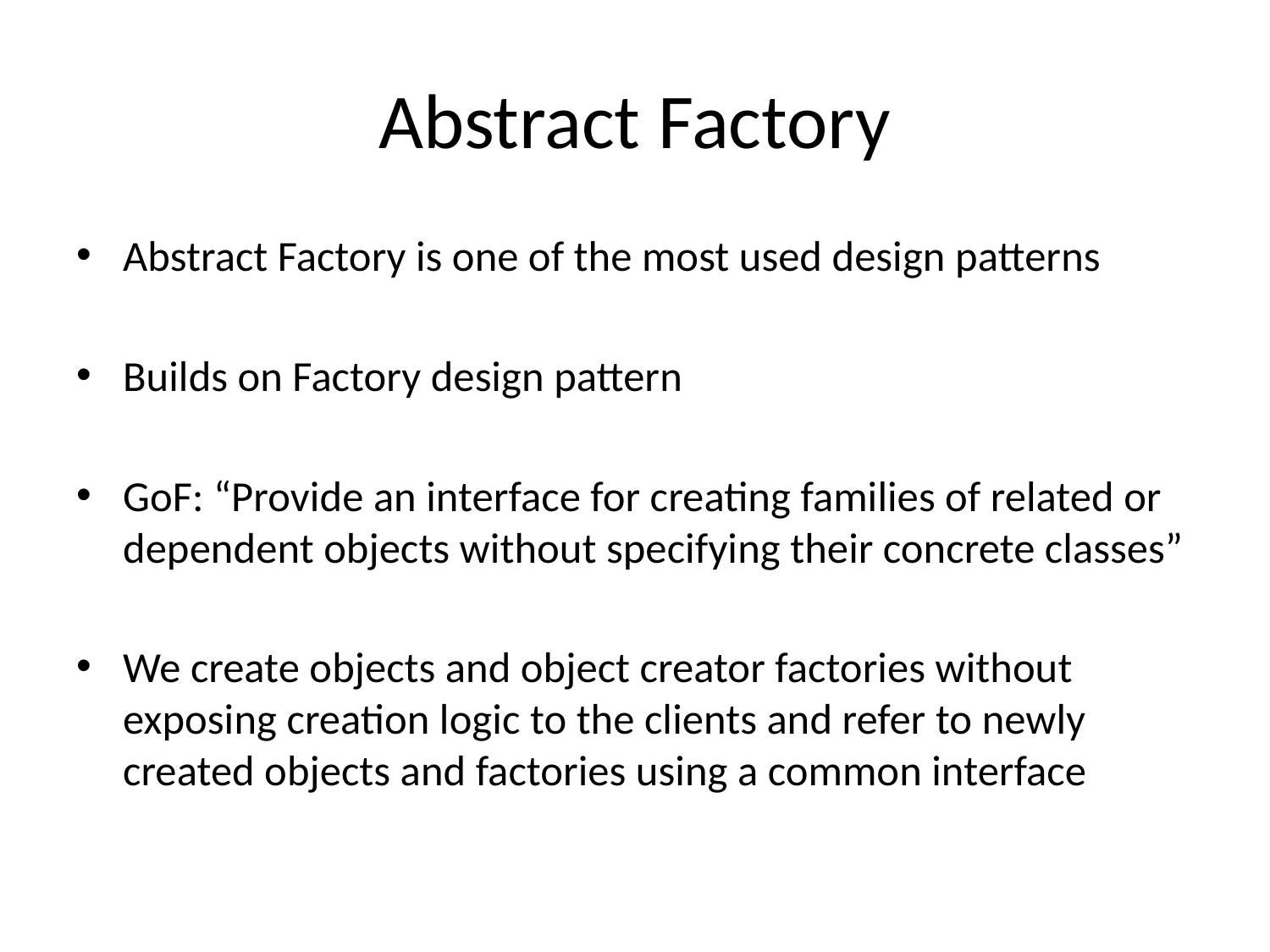

# Abstract Factory
Abstract Factory is one of the most used design patterns

Builds on Factory design pattern

GoF: “Provide an interface for creating families of related or dependent objects without specifying their concrete classes”

We create objects and object creator factories without exposing creation logic to the clients and refer to newly created objects and factories using a common interface